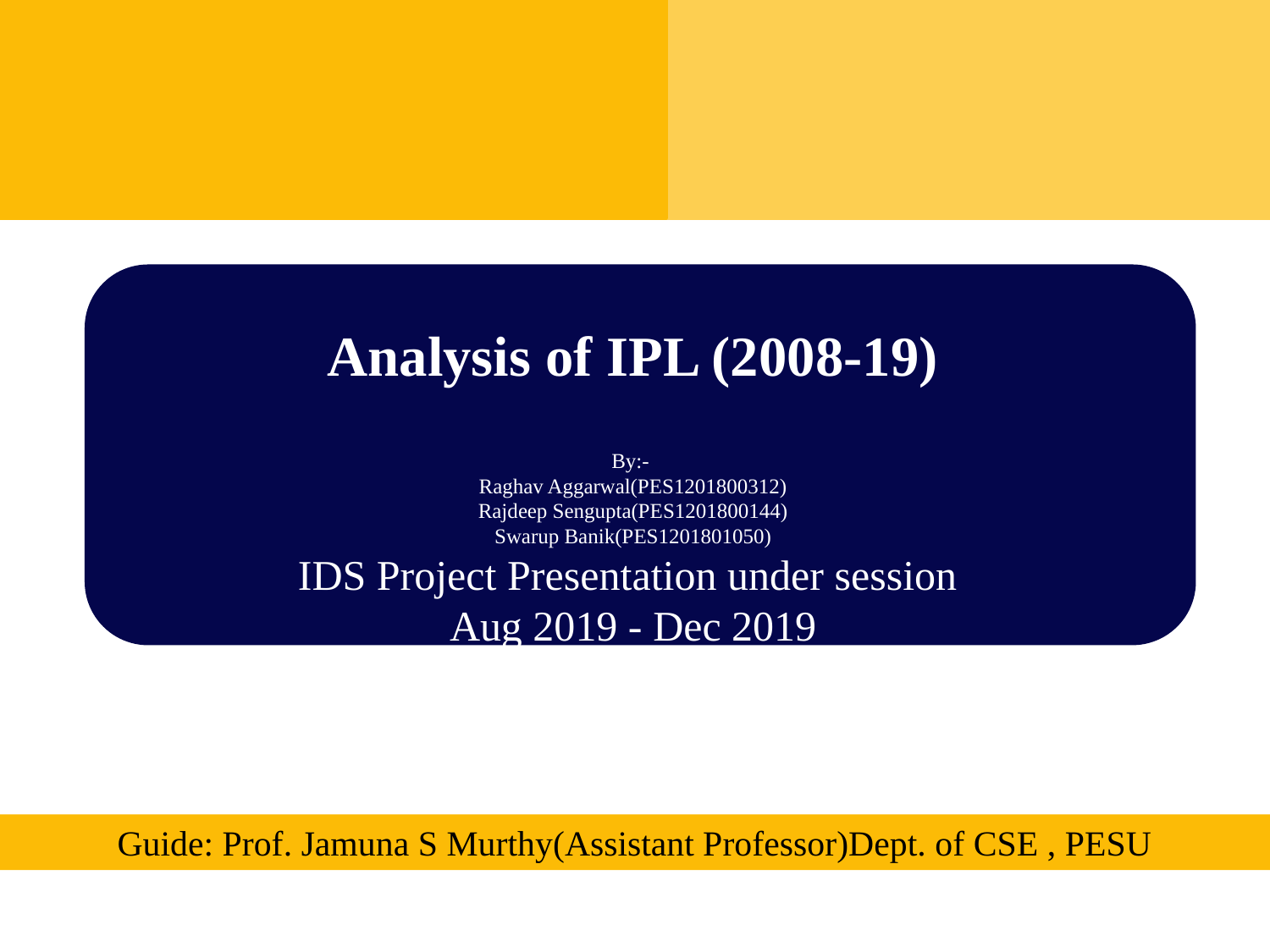

# Analysis of IPL (2008-19)
By:-
Raghav Aggarwal(PES1201800312)
Rajdeep Sengupta(PES1201800144)
Swarup Banik(PES1201801050)
IDS Project Presentation under session
Aug 2019 - Dec 2019

Guide: Prof. Jamuna S Murthy(Assistant Professor)Dept. of CSE , PESU